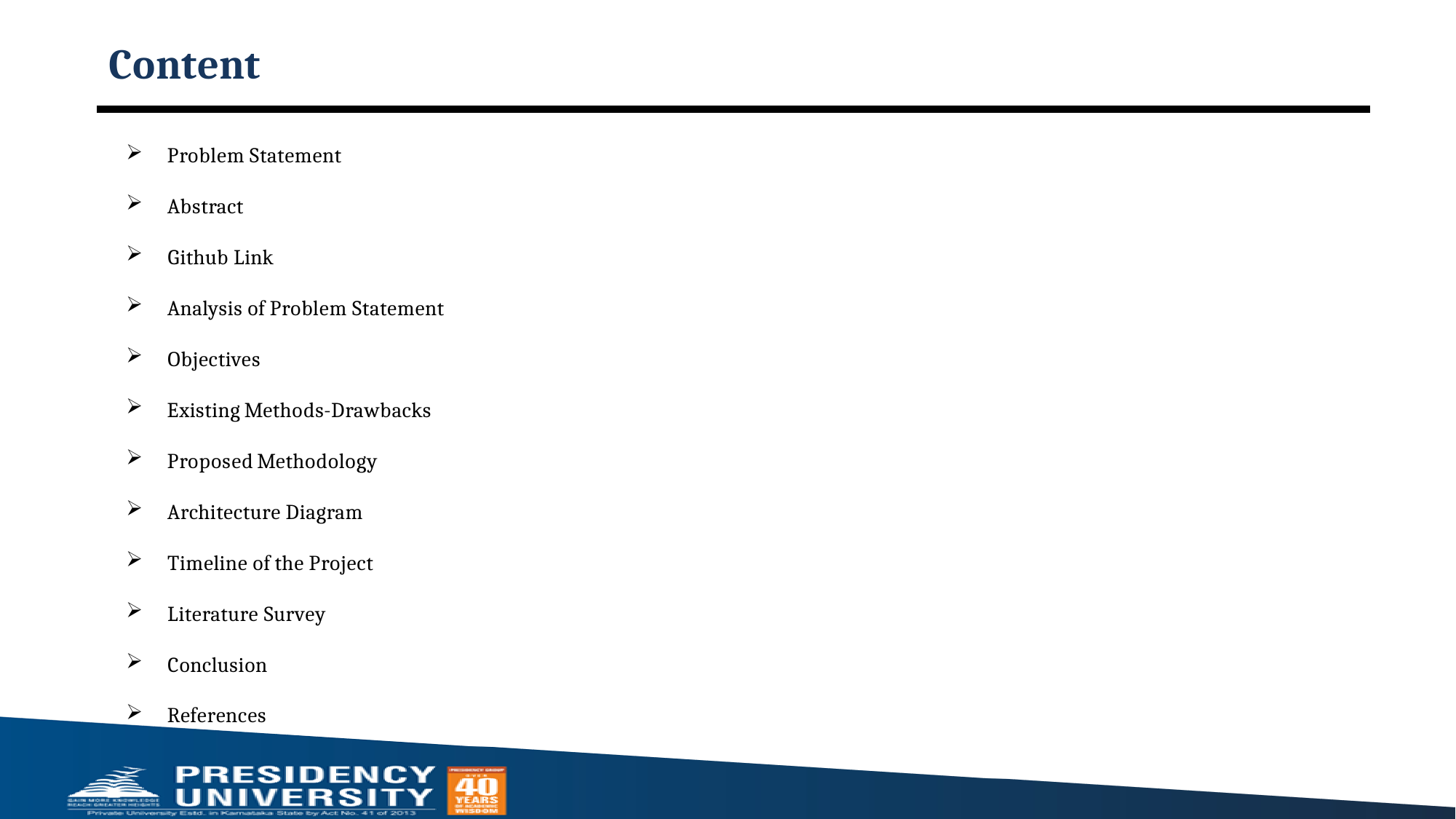

# Content
Problem Statement
Abstract
Github Link
Analysis of Problem Statement
Objectives
Existing Methods-Drawbacks
Proposed Methodology
Architecture Diagram
Timeline of the Project
Literature Survey
Conclusion
References